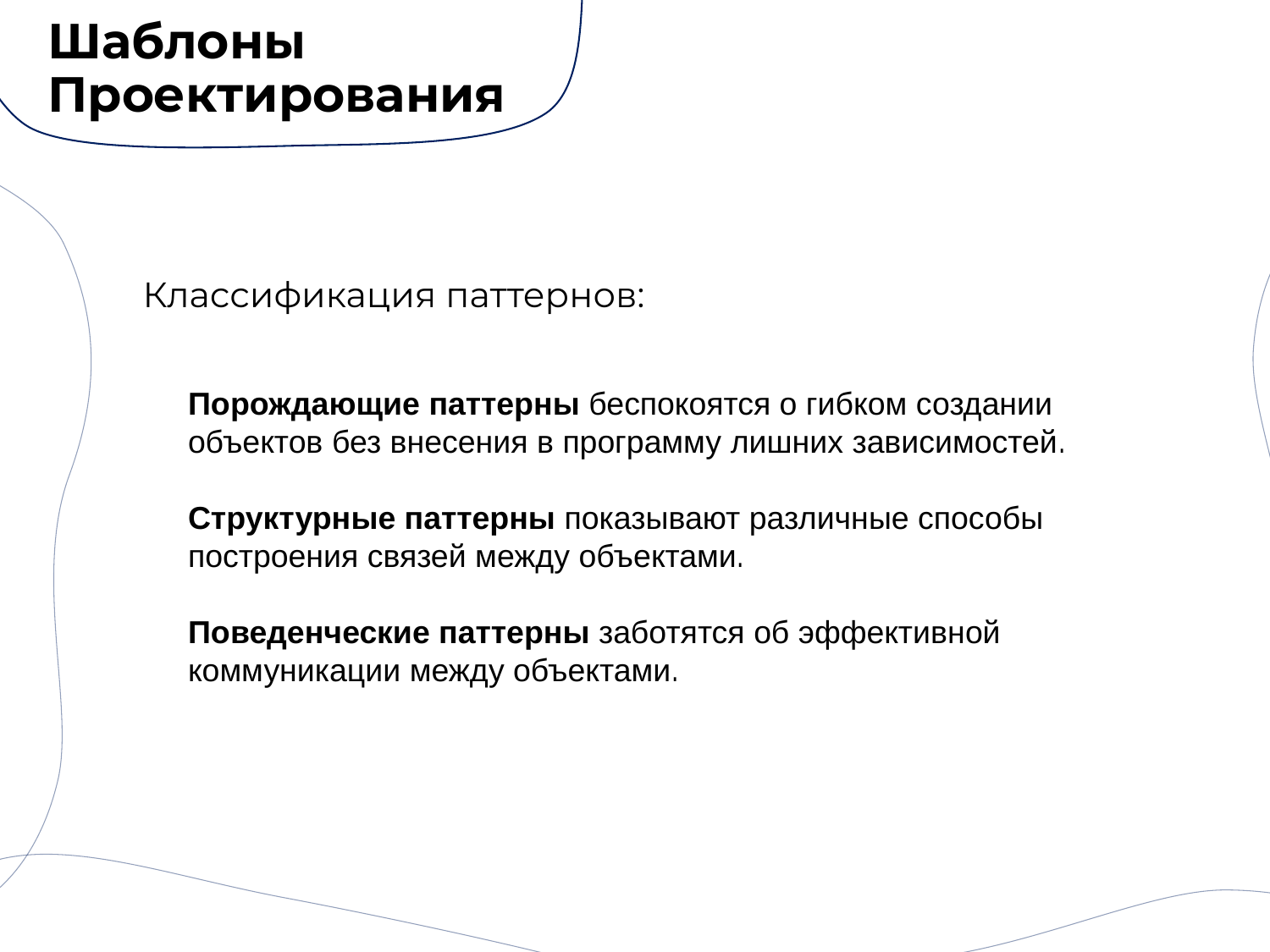

# Шаблоны Проектирования
Классификация паттернов:
Порождающие паттерны беспокоятся о гибком создании объектов без внесения в программу лишних зависимостей.

Структурные паттерны показывают различные способы построения связей между объектами.

Поведенческие паттерны заботятся об эффективной коммуникации между объектами.